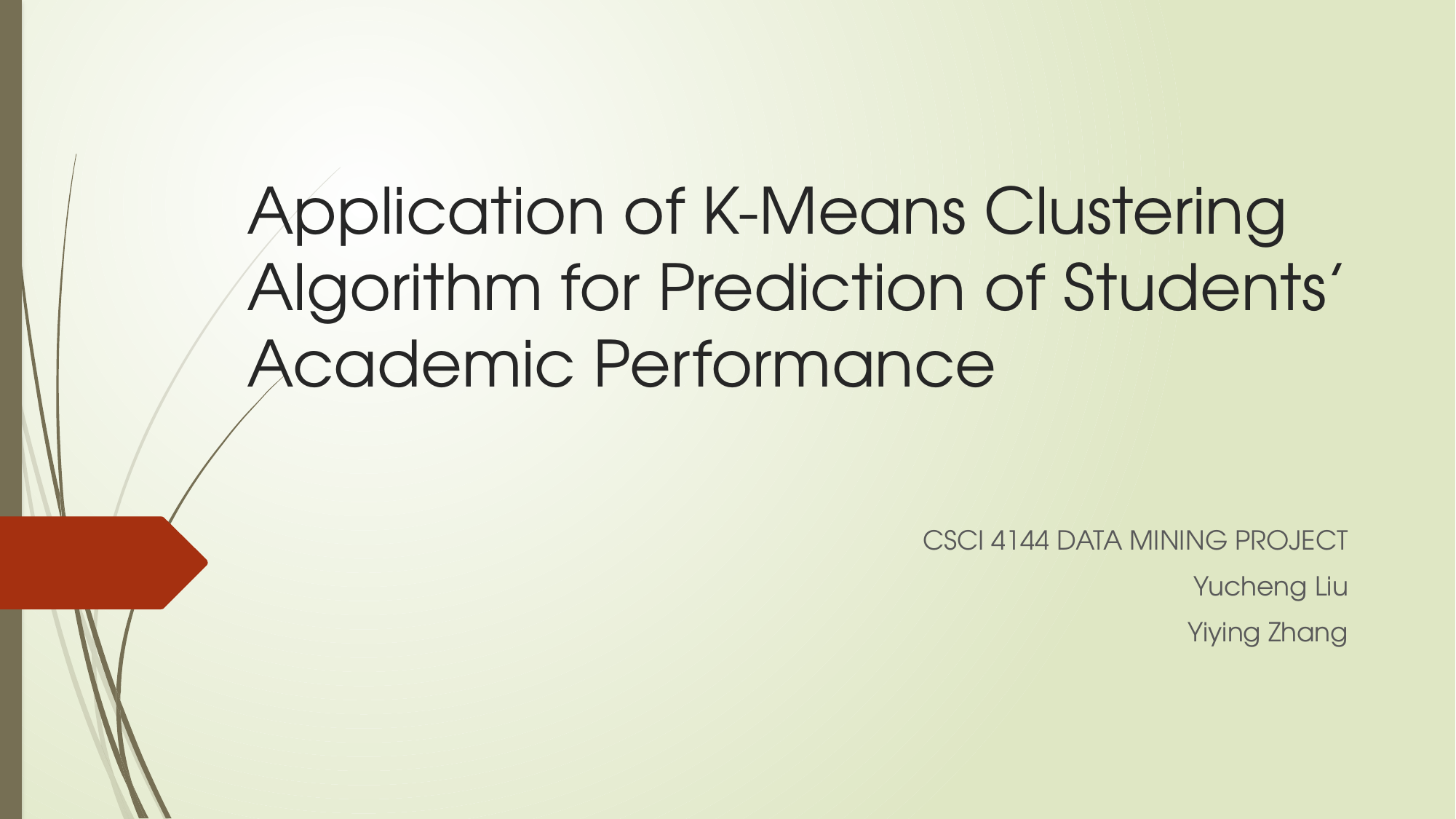

# Application of K-Means Clustering Algorithm for Prediction of Students’ Academic Performance
CSCI 4144 DATA MINING PROJECT
Yucheng Liu
Yiying Zhang